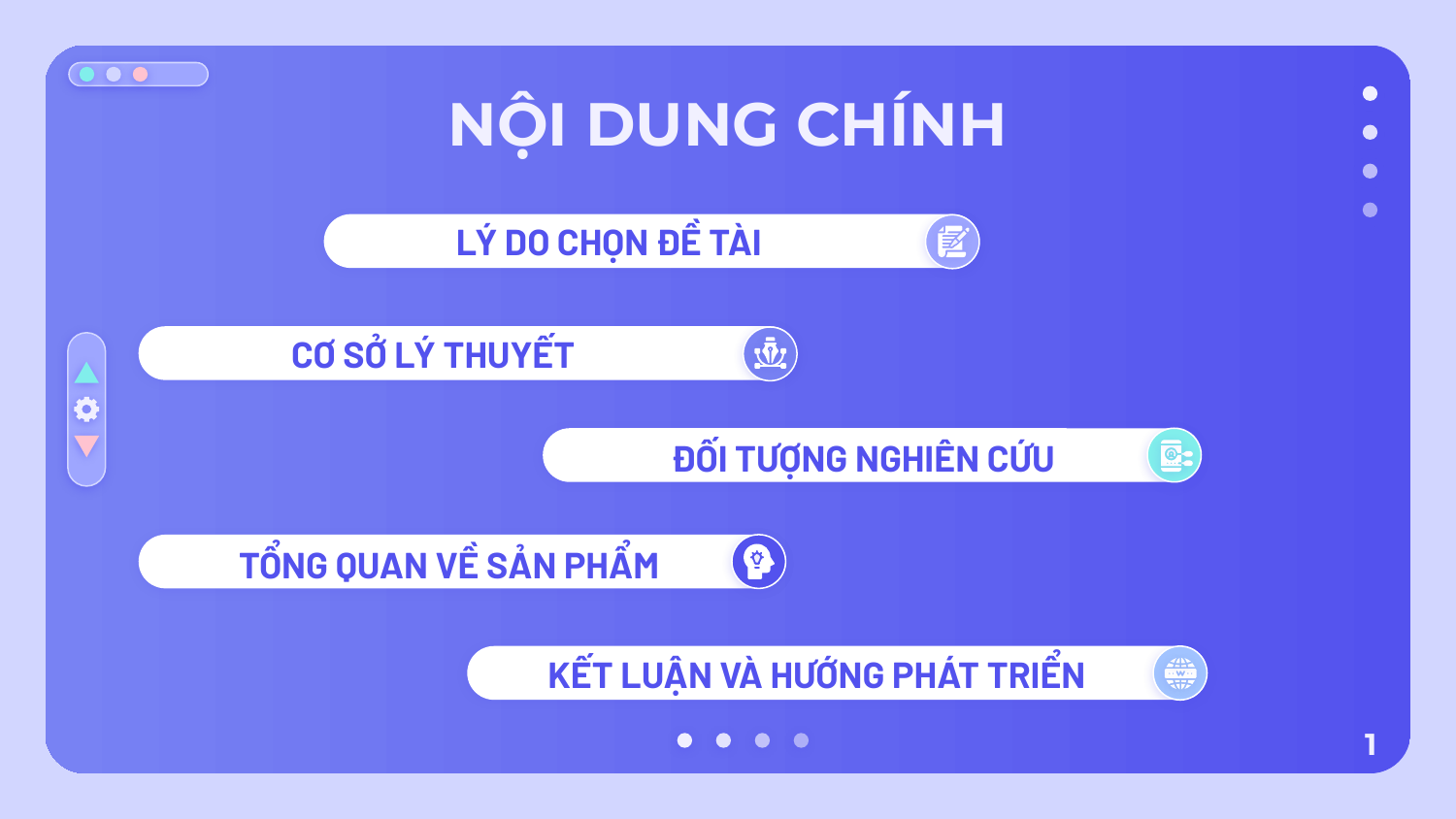

# NỘI DUNG CHÍNH

LÝ DO CHỌN ĐỀ TÀI

CƠ SỞ LÝ THUYẾT

ĐỐI TƯỢNG NGHIÊN CỨU

TỔNG QUAN VỀ SẢN PHẨM

KẾT LUẬN VÀ HƯỚNG PHÁT TRIỂN

1